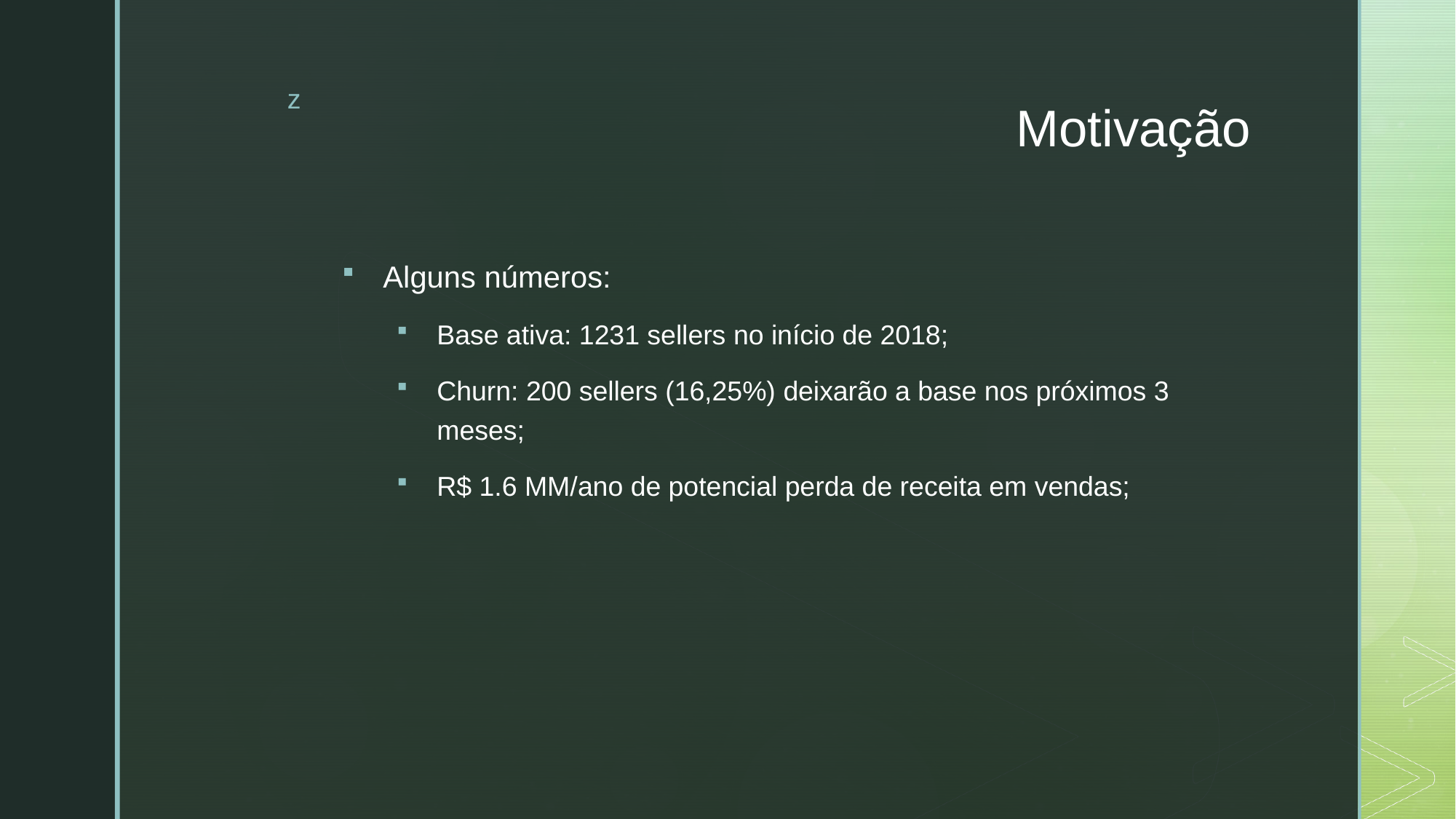

# Motivação
Alguns números:
Base ativa: 1231 sellers no início de 2018;
Churn: 200 sellers (16,25%) deixarão a base nos próximos 3 meses;
R$ 1.6 MM/ano de potencial perda de receita em vendas;